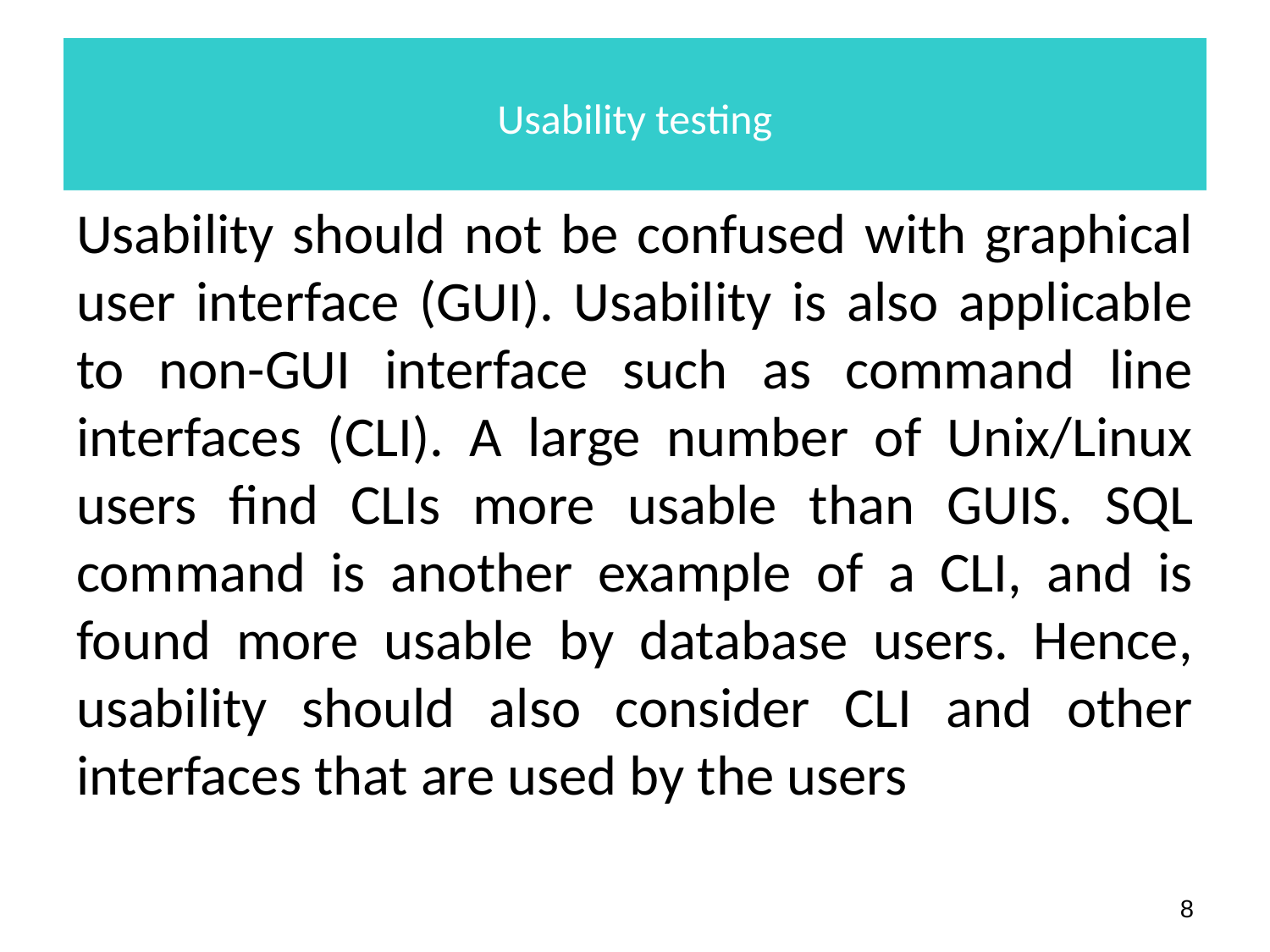

# Usability testing
Usability should not be confused with graphical user interface (GUI). Usability is also applicable to non-GUI interface such as command line interfaces (CLI). A large number of Unix/Linux users find CLIs more usable than GUIS. SQL command is another example of a CLI, and is found more usable by database users. Hence, usability should also consider CLI and other interfaces that are used by the users
8